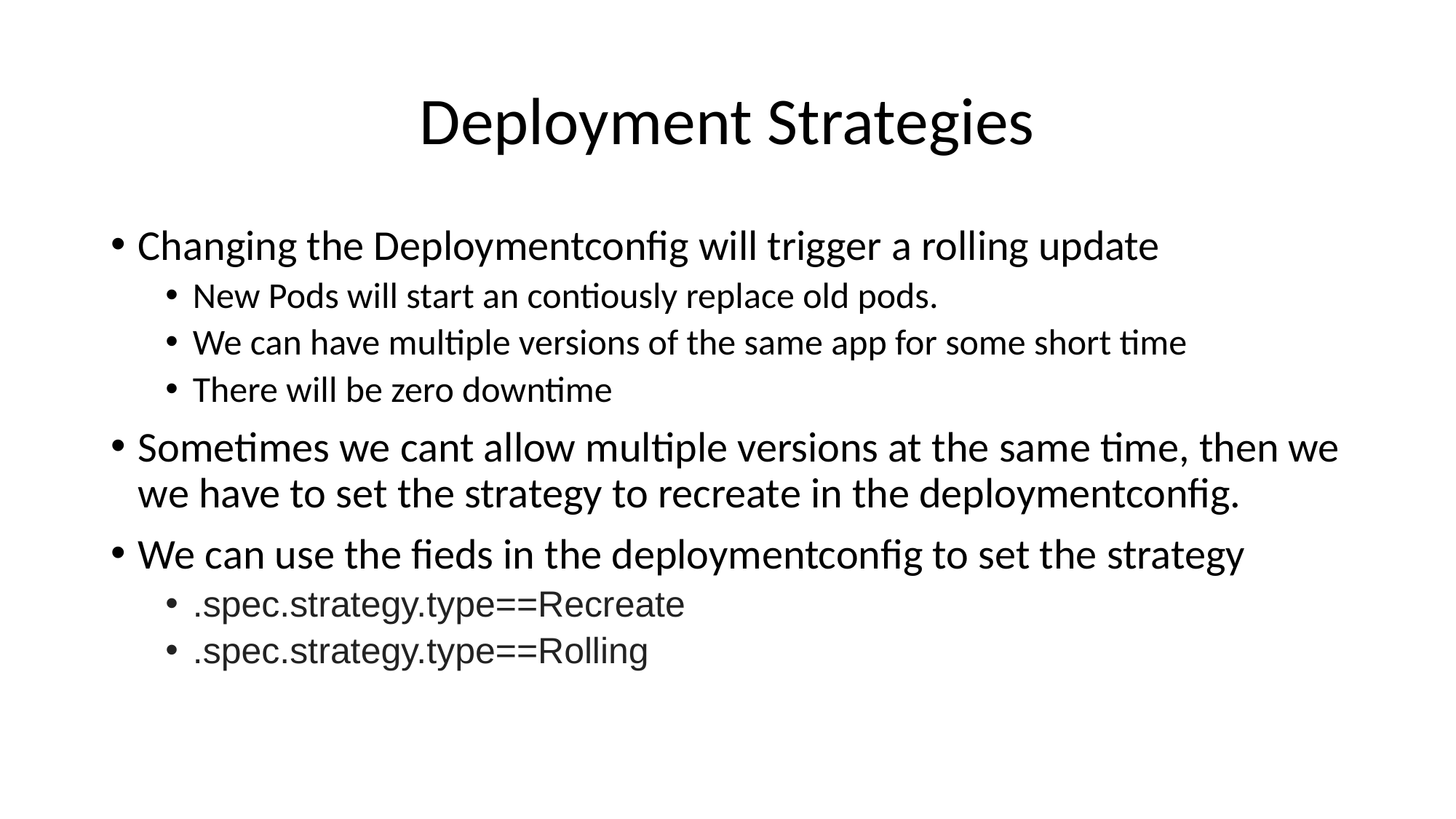

# Deployment Strategies
Changing the Deploymentconfig will trigger a rolling update
New Pods will start an contiously replace old pods.
We can have multiple versions of the same app for some short time
There will be zero downtime
Sometimes we cant allow multiple versions at the same time, then we we have to set the strategy to recreate in the deploymentconfig.
We can use the fieds in the deploymentconfig to set the strategy
.spec.strategy.type==Recreate
.spec.strategy.type==Rolling